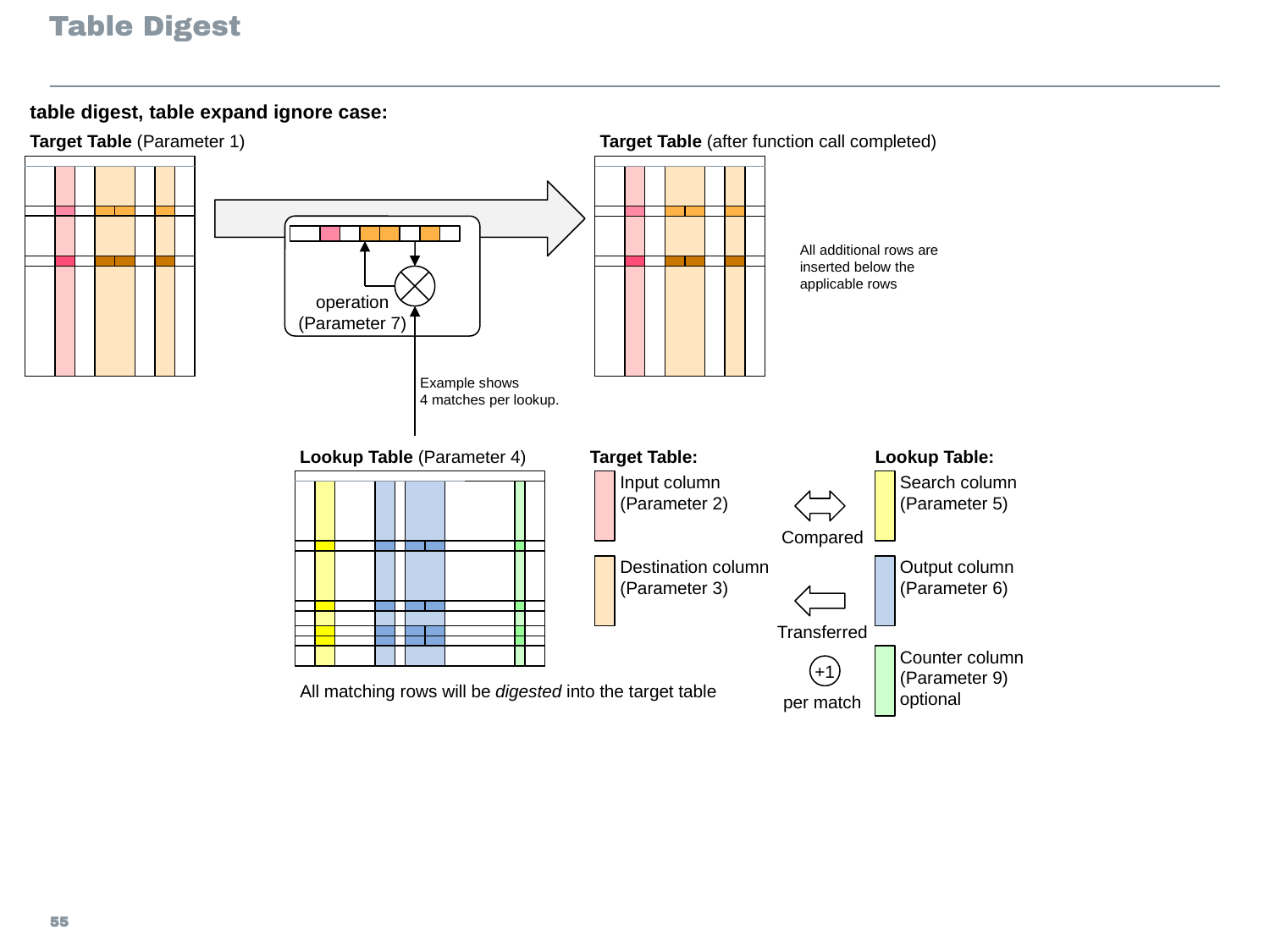

# Table Digest
table digest, table expand ignore case:
Target Table (after function call completed)
Target Table (Parameter 1)

operation
(Parameter 7)
All additional rows are
inserted below the
applicable rows

Example shows
4 matches per lookup.
Target Table:
Lookup Table:
Lookup Table (Parameter 4)

Input column
(Parameter 2)

Search column
(Parameter 5)

Compared

Destination column
(Parameter 3)

Output column
(Parameter 6)

Transferred

Counter column
(Parameter 9)
optional
+1
All matching rows will be digested into the target table
per match